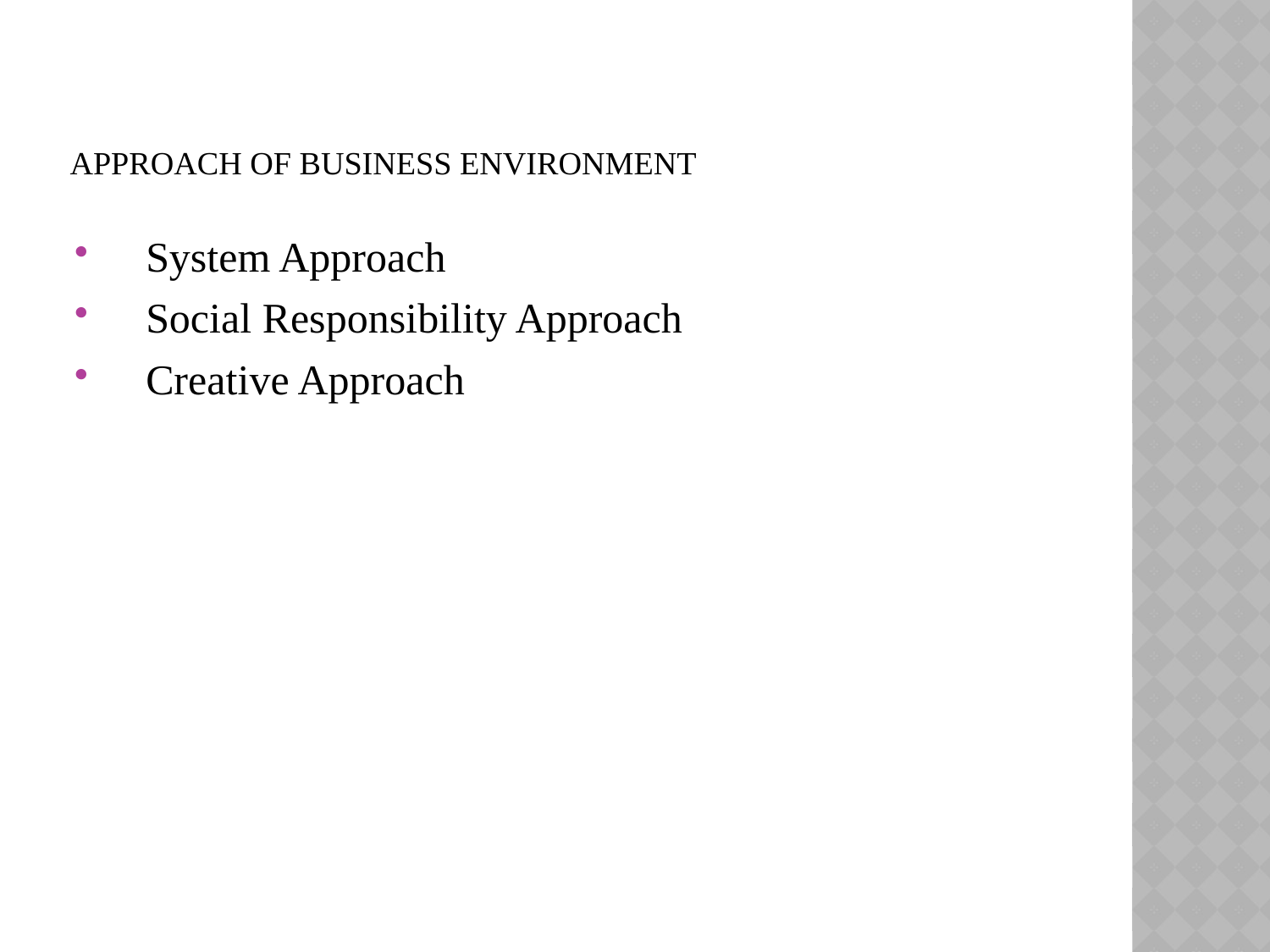

# Approach of Business Environment
   System Approach
   Social Responsibility Approach
   Creative Approach